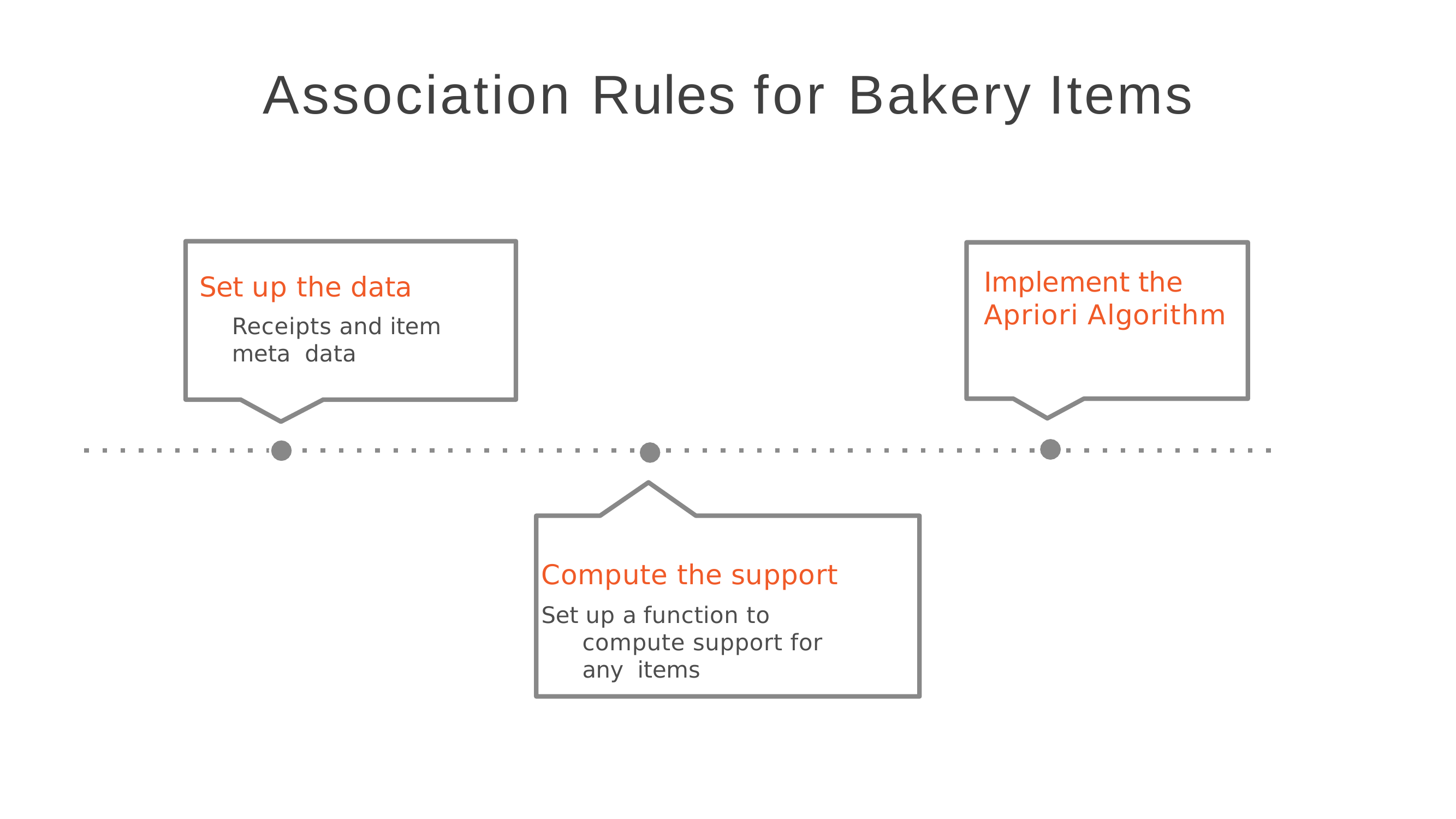

# Association Rules for Bakery Items

Set up the data
Receipts and item meta  data
Implement the  Apriori Algorithm

Compute the support
Set up a function to  compute support for any  items